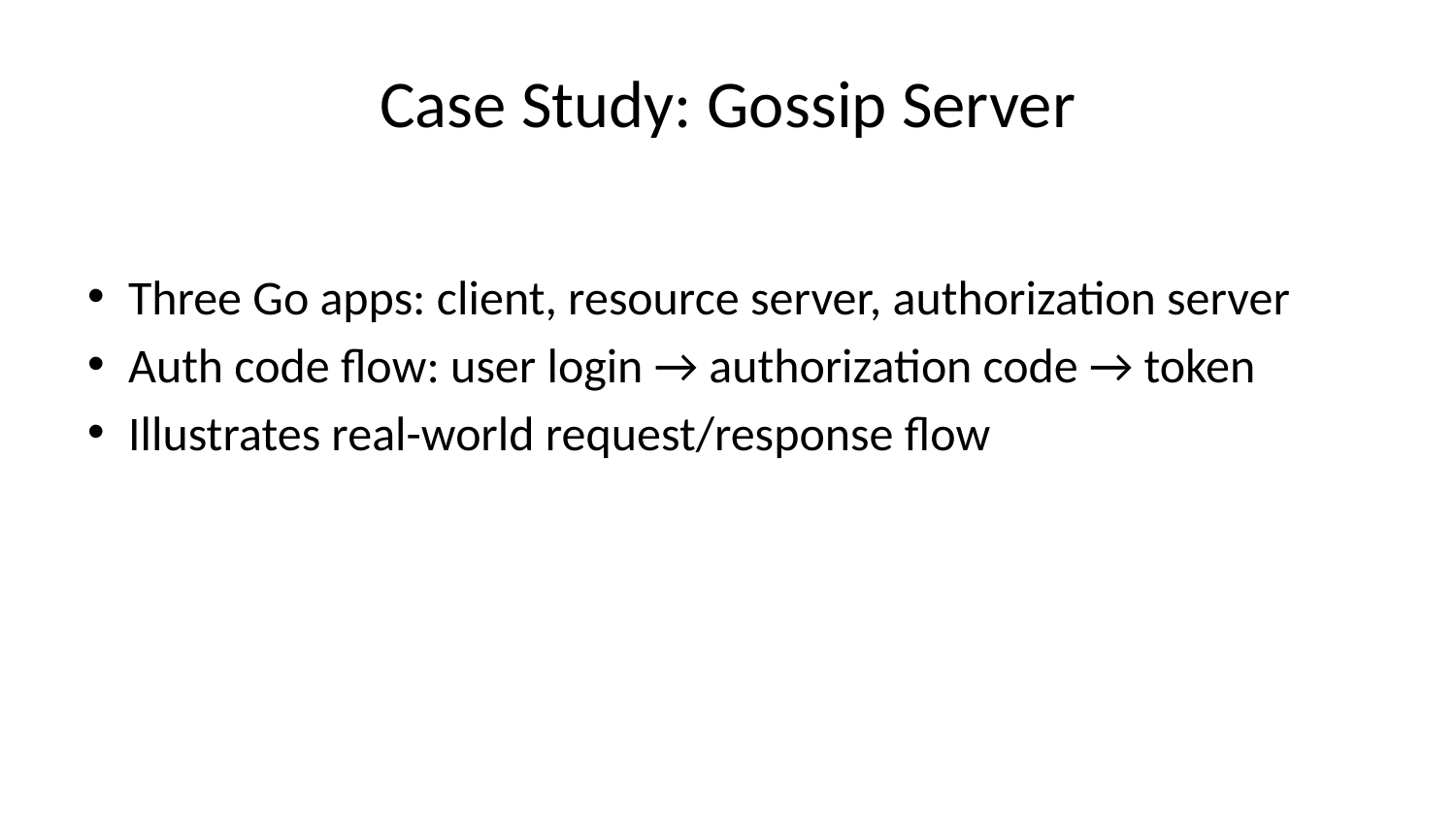

# Case Study: Gossip Server

Three Go apps: client, resource server, authorization server
Auth code flow: user login → authorization code → token
Illustrates real-world request/response flow